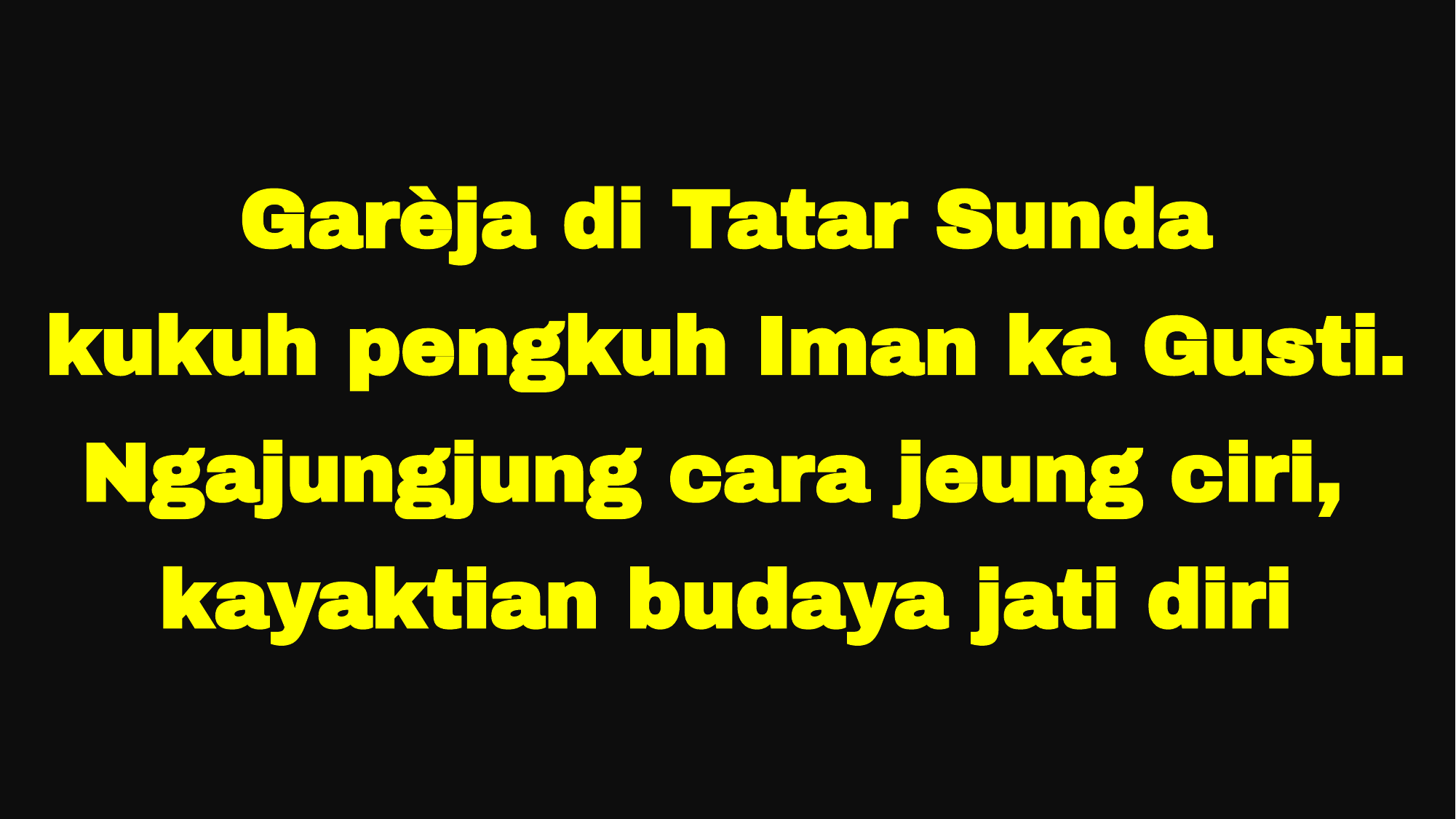

Garèja di Tatar Sunda
kukuh pengkuh Iman ka Gusti.
Ngajungjung cara jeung ciri,
kayaktian budaya jati diri